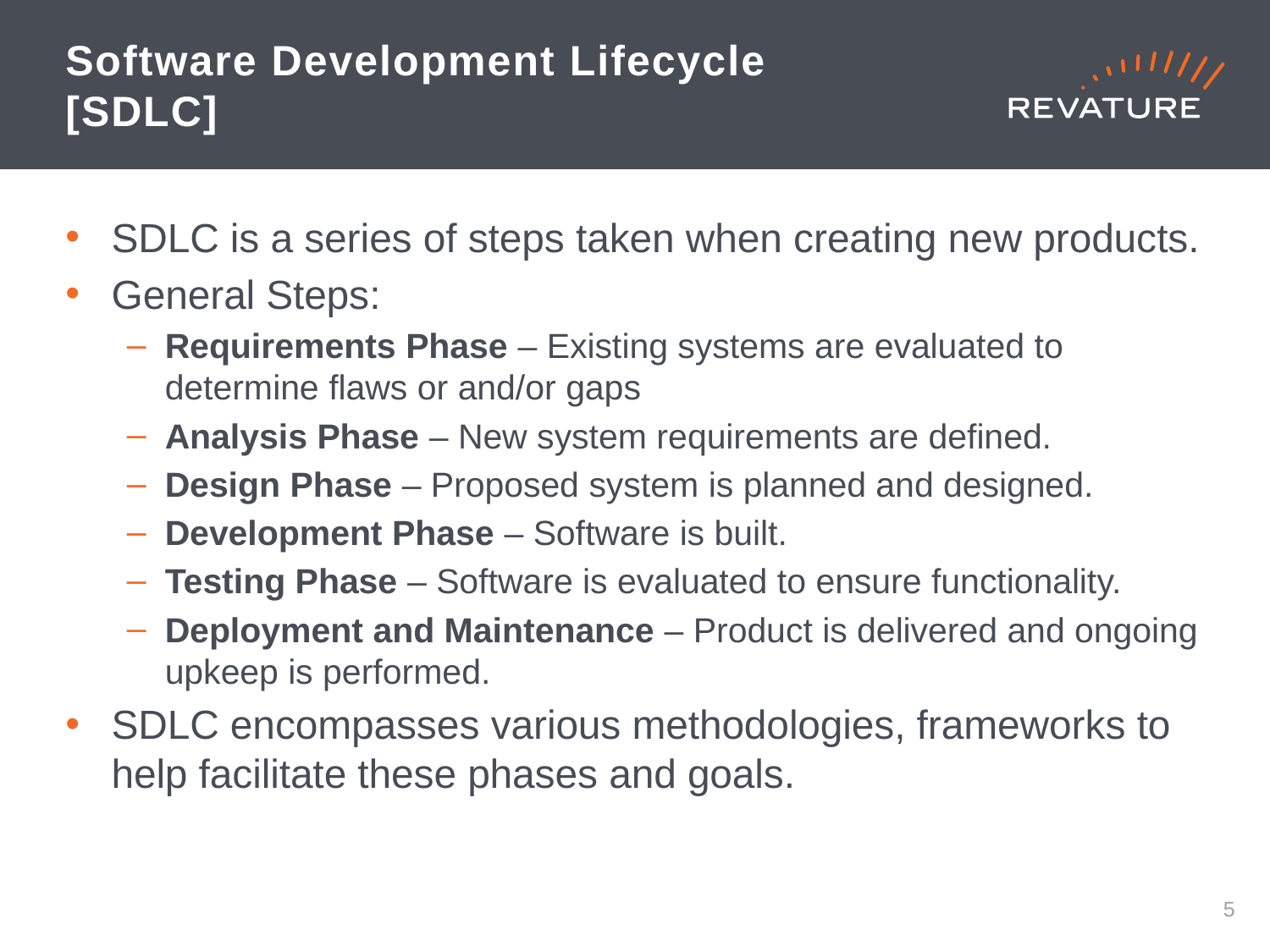

# Software Development Lifecycle [SDLC]
SDLC is a series of steps taken when creating new products.
General Steps:
Requirements Phase – Existing systems are evaluated to determine flaws or and/or gaps
Analysis Phase – New system requirements are defined.
Design Phase – Proposed system is planned and designed.
Development Phase – Software is built.
Testing Phase – Software is evaluated to ensure functionality.
Deployment and Maintenance – Product is delivered and ongoing upkeep is performed.
SDLC encompasses various methodologies, frameworks to help facilitate these phases and goals.
5